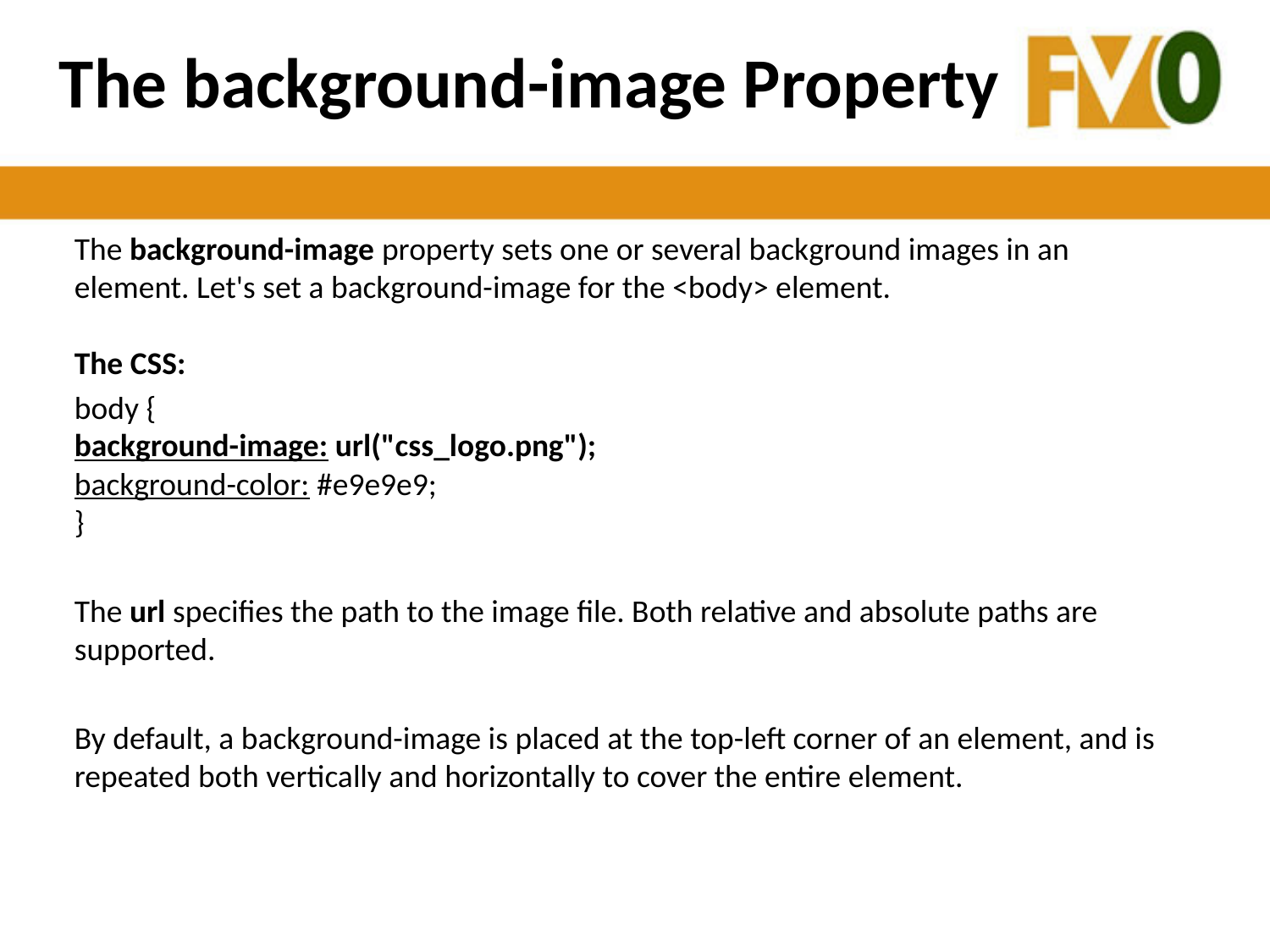

# The background-image Property
The background-image property sets one or several background images in an element. Let's set a background-image for the <body> element.
The CSS:
body {
background-image: url("css_logo.png");
background-color: #e9e9e9;
}

The url specifies the path to the image file. Both relative and absolute paths are supported.

By default, a background-image is placed at the top-left corner of an element, and is repeated both vertically and horizontally to cover the entire element.